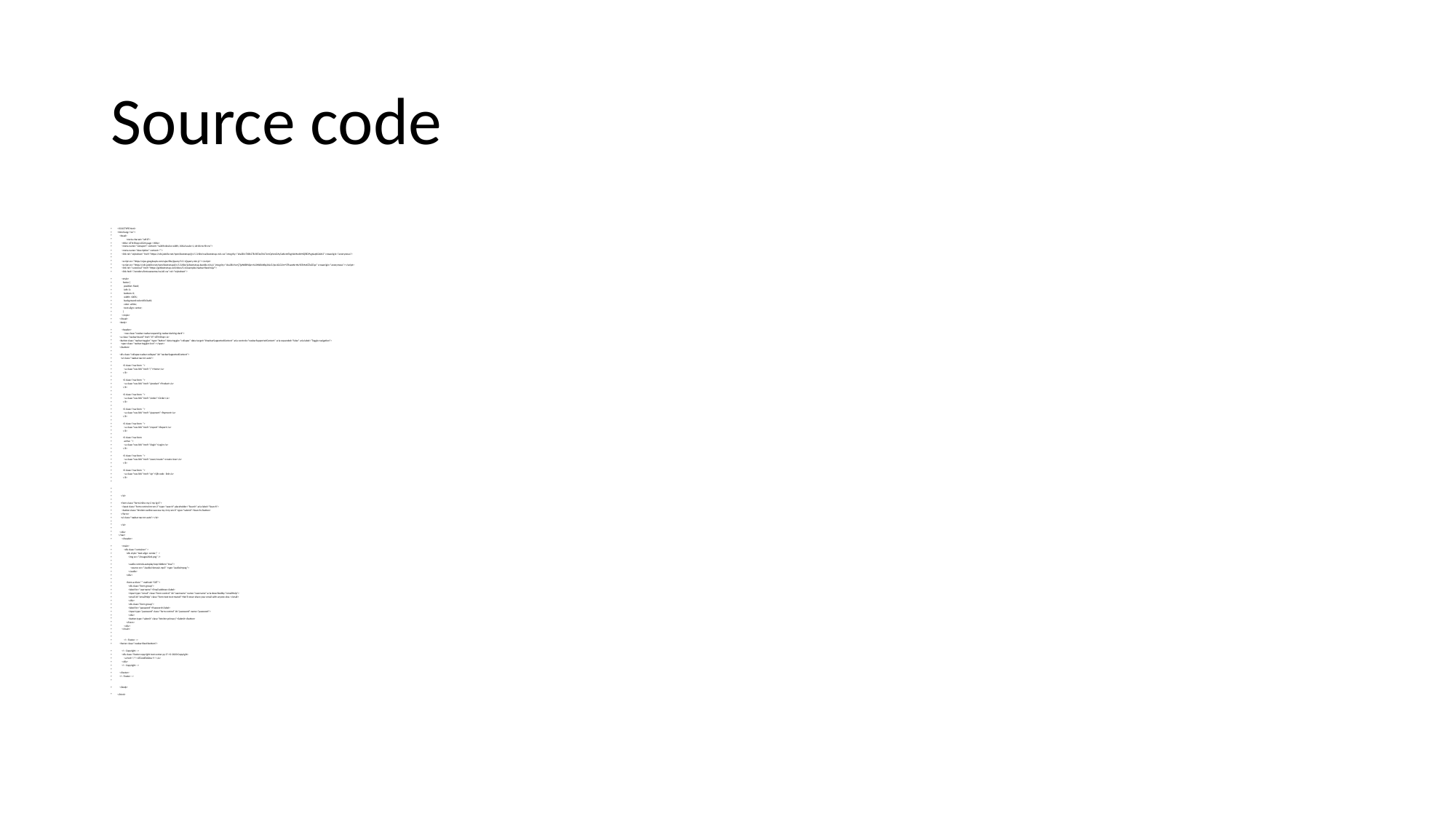

# Source code

<!DOCTYPE html>
<html lang="en">
    <head>
                <meta charset="utf-8">
        <title> ATN-Shop LOGIN page </title>
        <meta name="viewport" content="width=device-width, initial-scale=1, shrink-to-fit=no">
        <meta name="description" content="">
        <link rel="stylesheet" href="https://cdn.jsdelivr.net/npm/bootstrap@4.5.3/dist/css/bootstrap.min.css" integrity="sha384-TX8t27EcRE3e/ihU7zmQxVncDAy5uIKz4rEkgIXeMed4M0jlfIDPvg6uqKI2xXr2" crossorigin="anonymous">

        <script src="https://ajax.googleapis.com/ajax/libs/jquery/3.5.1/jquery.min.js"></script>
        <script src="https://cdn.jsdelivr.net/npm/bootstrap@4.5.3/dist/js/bootstrap.bundle.min.js" integrity="sha384-ho+j7jyWK8fNQe+A12Hb8AhRq26LrZ/JpcUGGOn+Y7RsweNrtN/tE3MoK7ZeZDyx" crossorigin="anonymous"></script>
        <link rel="canonical" href="https://getbootstrap.com/docs/3.4/examples/navbar-fixed-top/">
        <link href="/vendors/fontawesome/css/all.css" rel="stylesheet">

        <style>
          footer {
            position: fixed;
            left: 0;
            bottom: 0;
            width: 100%;
            background-color:#343a40;
            color: white;
            text-align: center;
          }
        </style>
    </head>
    <body>

        <header>
            <nav class="navbar navbar-expand-lg navbar-dark bg-dark">
    <a class="navbar-brand" href="#">ATN-Shop</a>
    <button class="navbar-toggler" type="button" data-toggle="collapse" data-target="#navbarSupportedContent" aria-controls="navbarSupportedContent" aria-expanded="false" aria-label="Toggle navigation">
      <span class="navbar-toggler-icon"></span>
    </button>

    <div class="collapse navbar-collapse" id="navbarSupportedContent">
      <ul class="navbar-nav mr-auto">

          <li class="nav-item  ">
            <a class="nav-link" href="/">Home</a>
          </li>

          <li class="nav-item  ">
            <a class="nav-link" href="/product">Product</a>
          </li>

          <li class="nav-item  ">
            <a class="nav-link" href="/order">Order</a>
          </li>

          <li class="nav-item  ">
            <a class="nav-link" href="/payment">Payment</a>
          </li>

          <li class="nav-item  ">
            <a class="nav-link" href="/report">Report</a>
          </li>

          <li class="nav-item
            active  ">
            <a class="nav-link" href="/login">Login</a>
          </li>

          <li class="nav-item  ">
            <a class="nav-link" href="/user/create">create User</a>
          </li>

          <li class="nav-item  ">
            <a class="nav-link" href="/qr">QR code - link</a>
          </li>

      </ul>

      <form class="form-inline my-2 my-lg-0">
        <input class="form-control mr-sm-2" type="search" placeholder="Search" aria-label="Search">
        <button class="btn btn-outline-success my-2 my-sm-0" type="submit">Search</button>
      </form>
      <ul class="navbar-nav mr-auto"></ul>

      </ul>

    </div>
  </nav>
        </header>

        <main>
            <div class="container" >
                <div style="text-align: center;"  >
                    <img src="/images/bird.png" />

                    <audio controls autoplay loop hidden="true">
                        <source src="/audio/clsmusic.mp3"  type="audio/mpeg">
                    </audio>
                </div>

                <form action="" method="GET">
                    <div class="form-group">
                    <label for="username">Email address</label>
                    <input type="email" class="form-control" id="username" name="username" aria-describedby="emailHelp">
                    <small id="emailHelp" class="form-text text-muted">We'll never share your email with anyone else.</small>
                    </div>
                    <div class="form-group">
                    <label for="password">Password</label>
                    <input type="password" class="form-control" id="password" name="password">
                    </div>
                    <button type="submit" class="btn btn-primary">Submit</button>
                </form>
            </div>
        </main>

            <!-- Footer -->
    <footer class="navbar-fixed-bottom">

        <!-- Copyright -->
        <div class="footer-copyright text-center py-3">© 2020 Copyright:
            <a href="/"> ATD.AdTekDev !!! </a>
        </div>
        <!-- Copyright -->

    </footer>
    <!-- Footer -->

    </body>

</html>